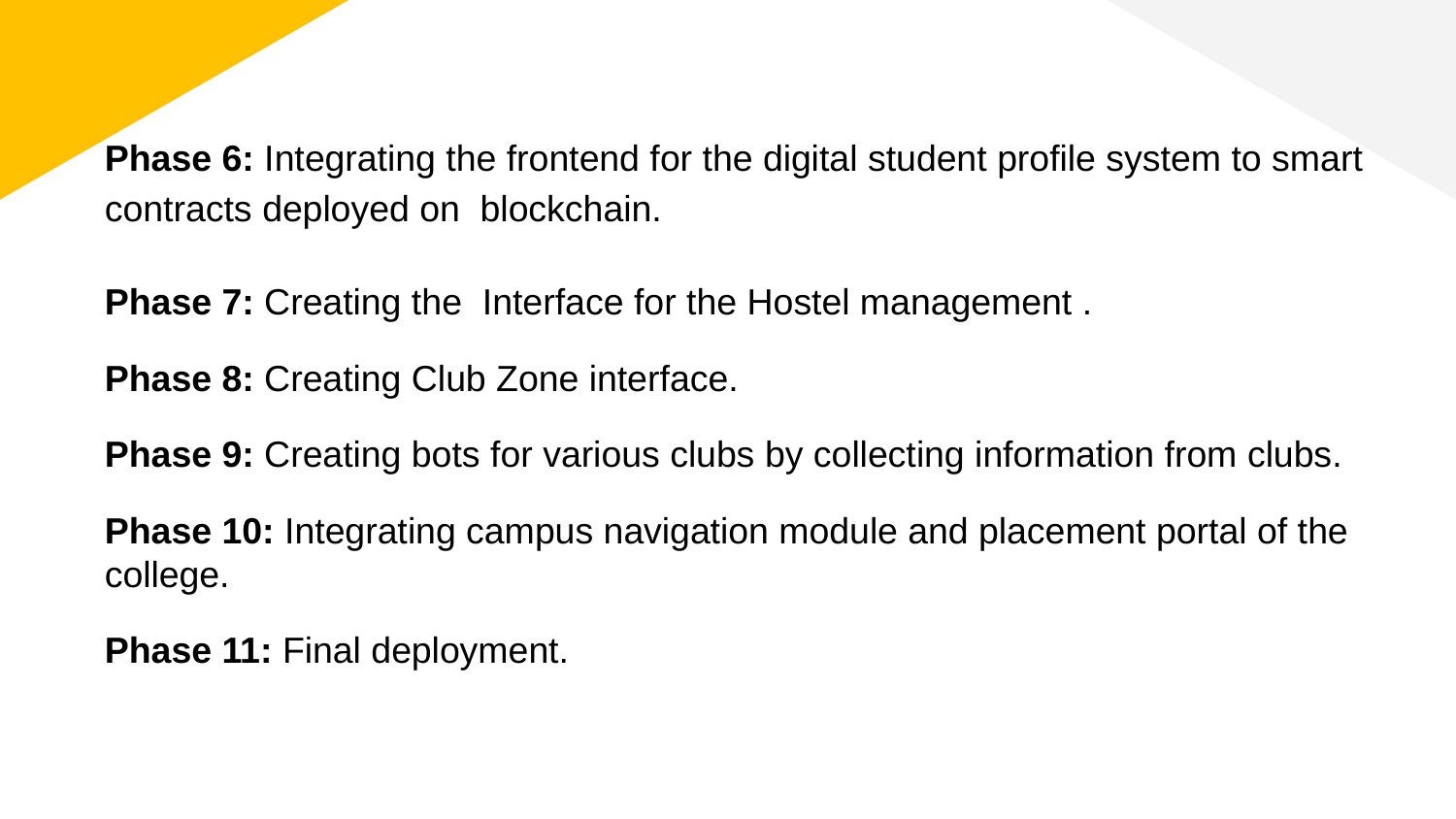

Phase 6: Integrating the frontend for the digital student profile system to smart contracts deployed on  blockchain.

Phase 7: Creating the  Interface for the Hostel management .
Phase 8: Creating Club Zone interface.
Phase 9: Creating bots for various clubs by collecting information from clubs.
Phase 10: Integrating campus navigation module and placement portal of the college.
Phase 11: Final deployment.